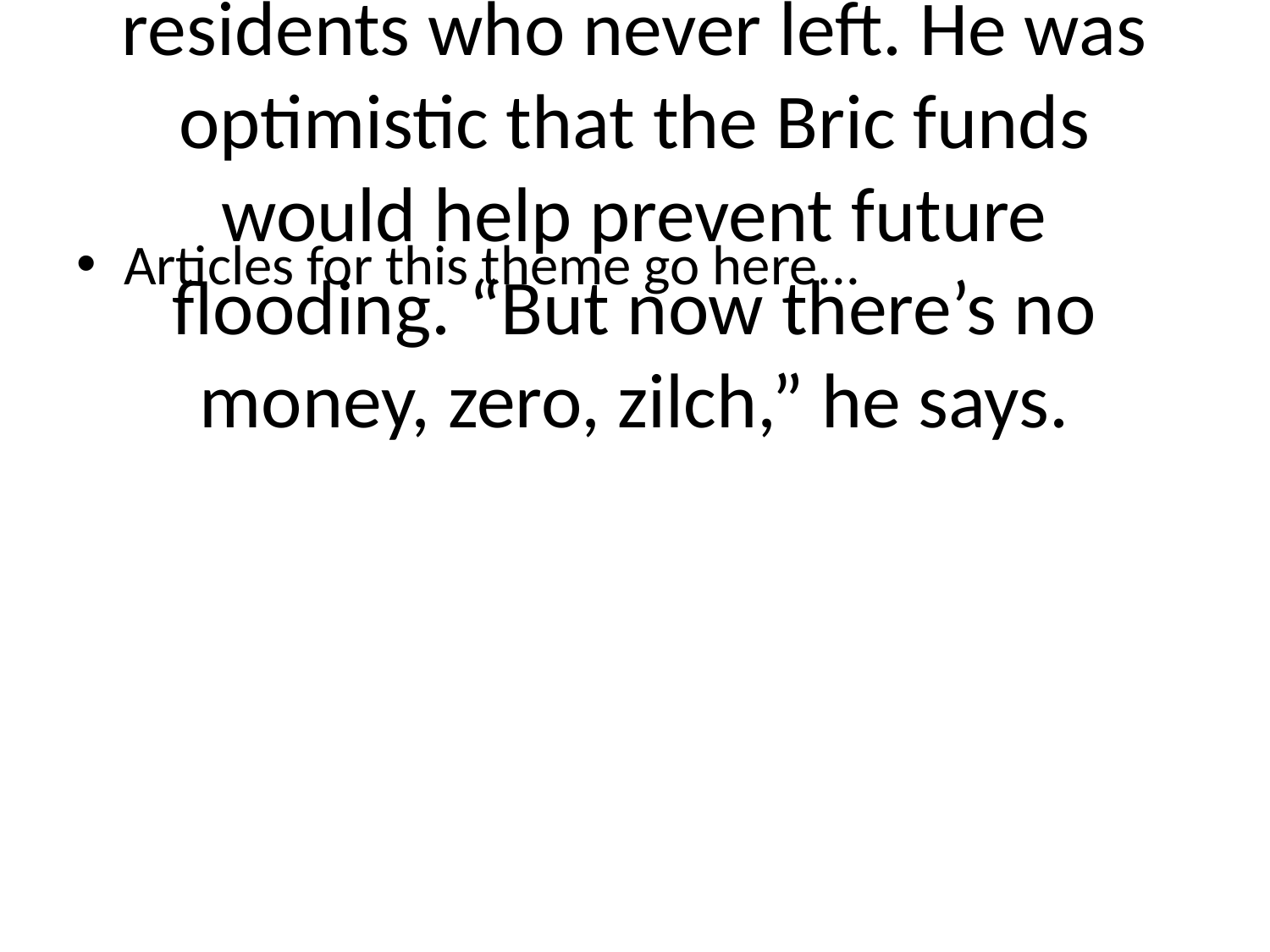

# Mike, who declined to give his surname, is one of the few residents who never left. He was optimistic that the Bric funds would help prevent future flooding. “But now there’s no money, zero, zilch,” he says.
Articles for this theme go here...